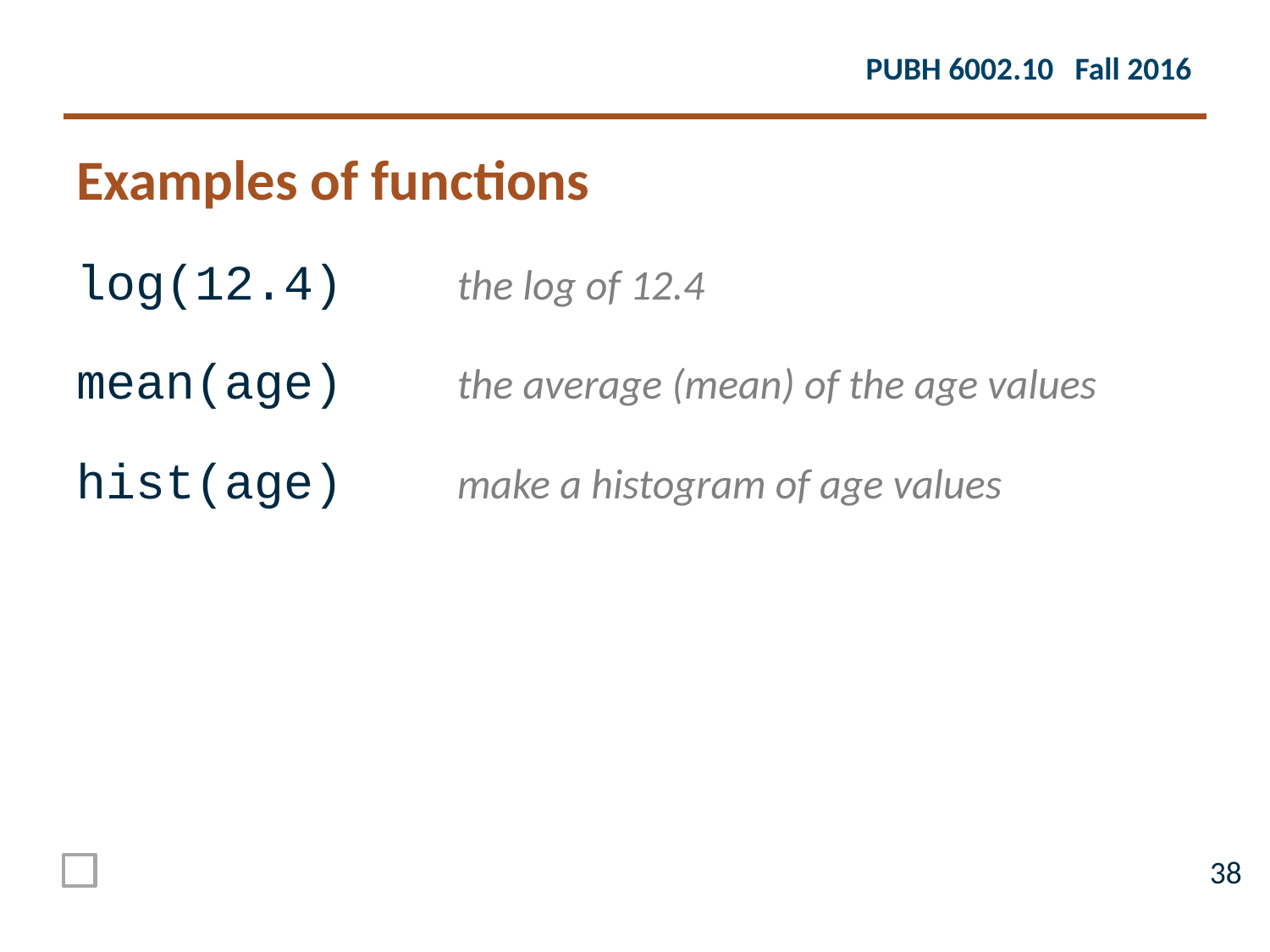

Examples of functions
log(12.4) 	the log of 12.4
mean(age)   	the average (mean) of the age values
hist(age)   	make a histogram of age values